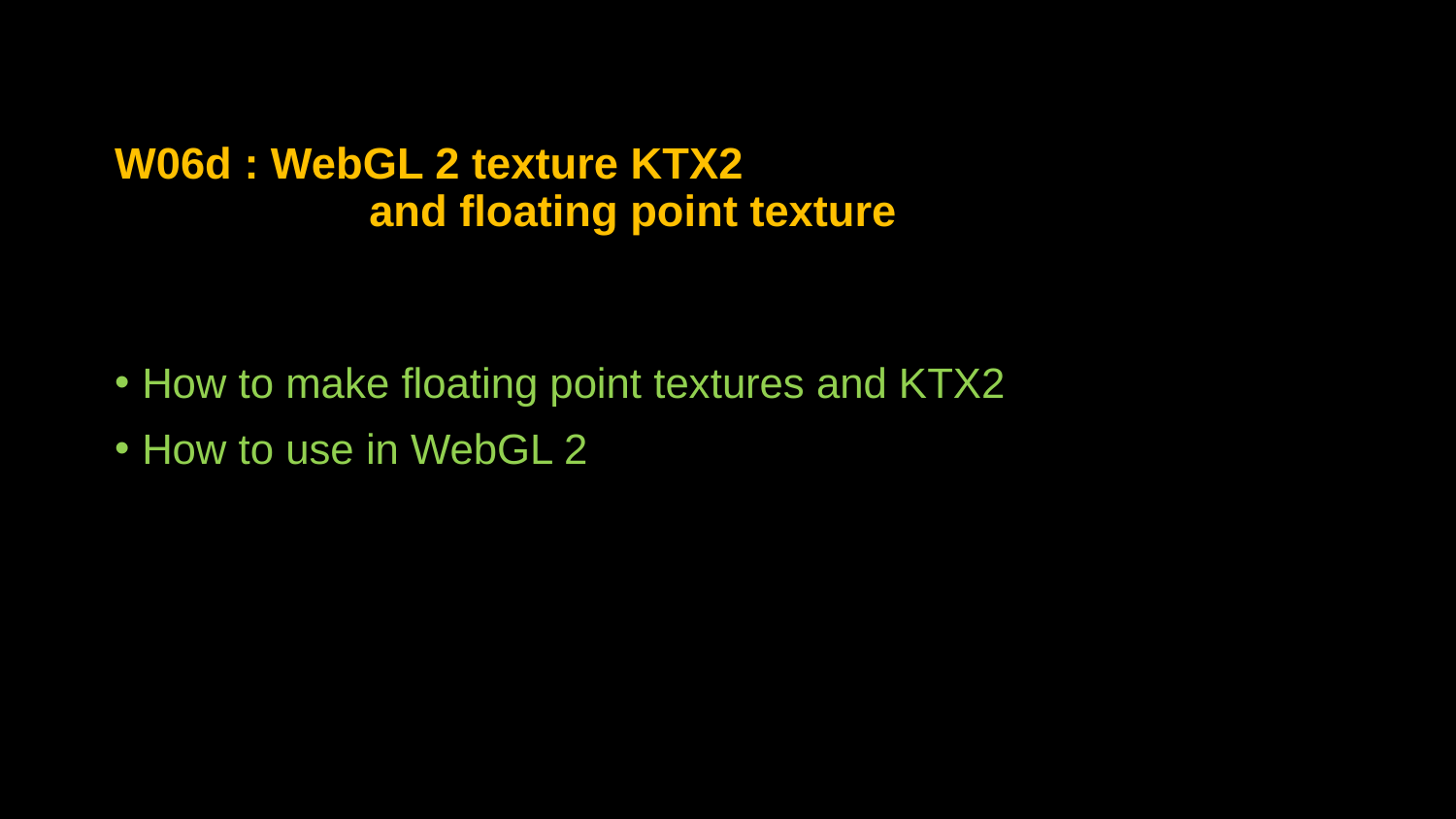

# W06d : WebGL 2 texture KTX2 and floating point texture
How to make floating point textures and KTX2
How to use in WebGL 2